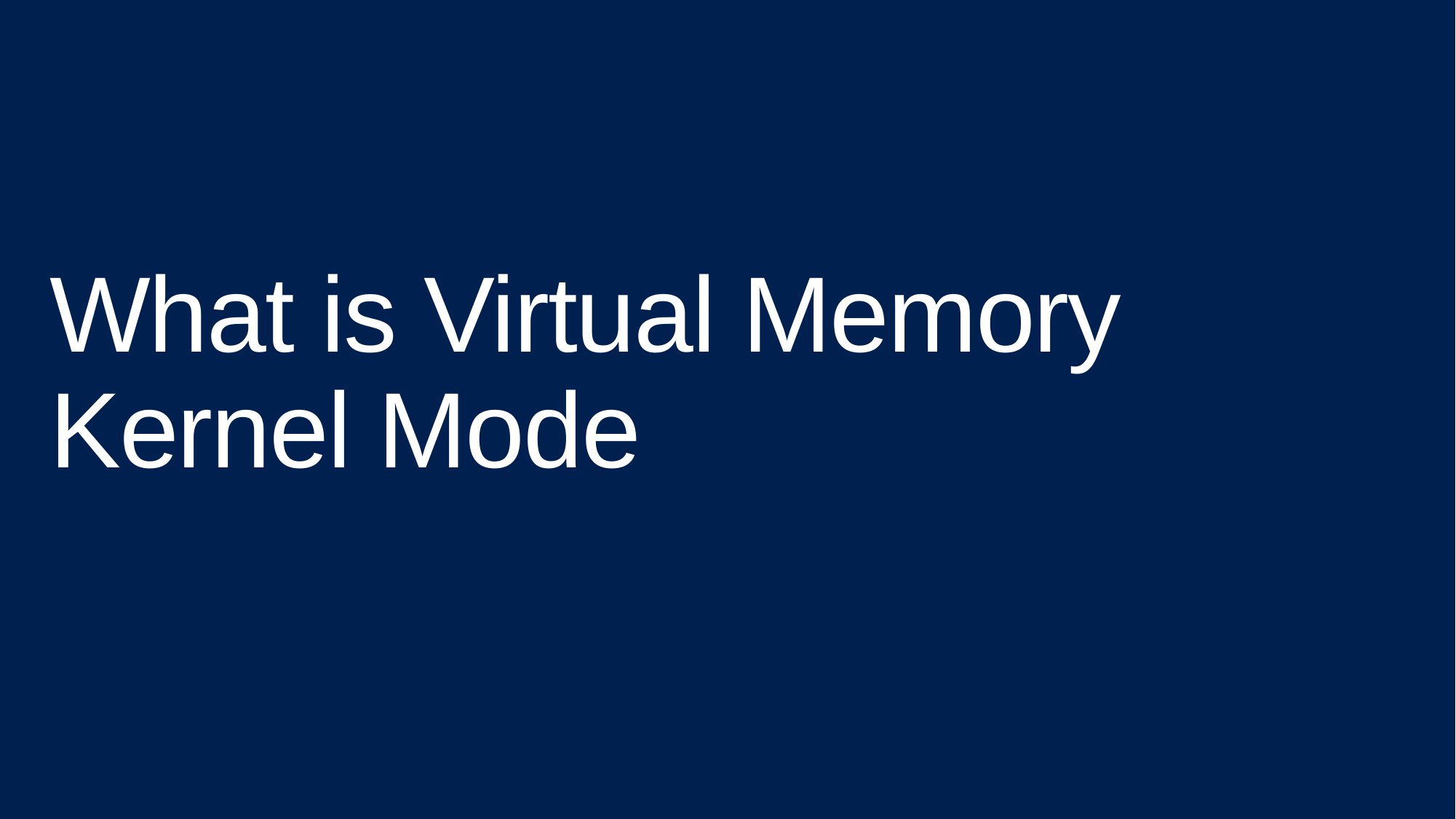

# What is Virtual Memory Kernel Mode